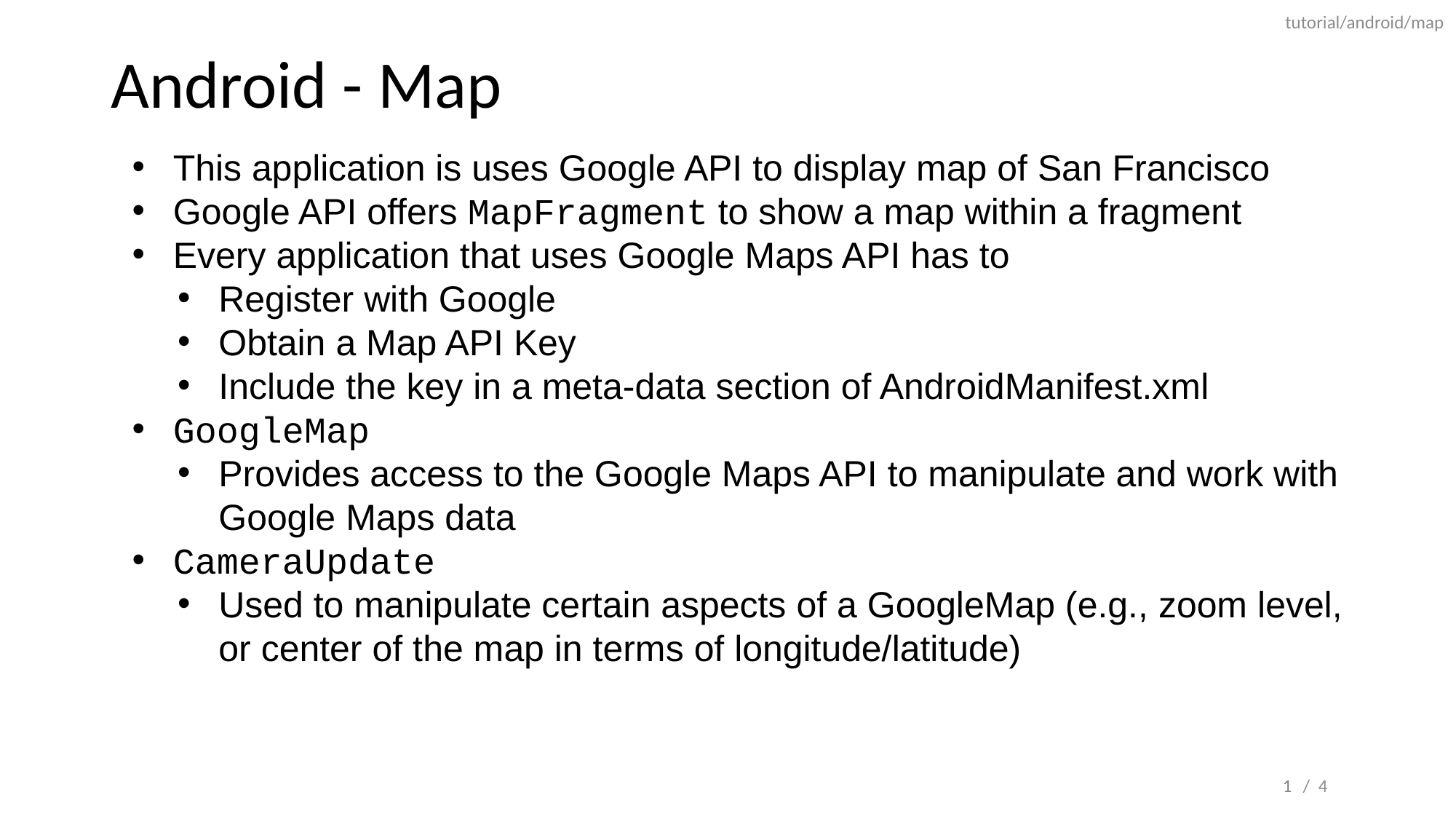

tutorial/android/map
# Android - Map
This application is uses Google API to display map of San Francisco
Google API offers MapFragment to show a map within a fragment
Every application that uses Google Maps API has to
Register with Google
Obtain a Map API Key
Include the key in a meta-data section of AndroidManifest.xml
GoogleMap
Provides access to the Google Maps API to manipulate and work with Google Maps data
CameraUpdate
Used to manipulate certain aspects of a GoogleMap (e.g., zoom level, or center of the map in terms of longitude/latitude)

1
/  4